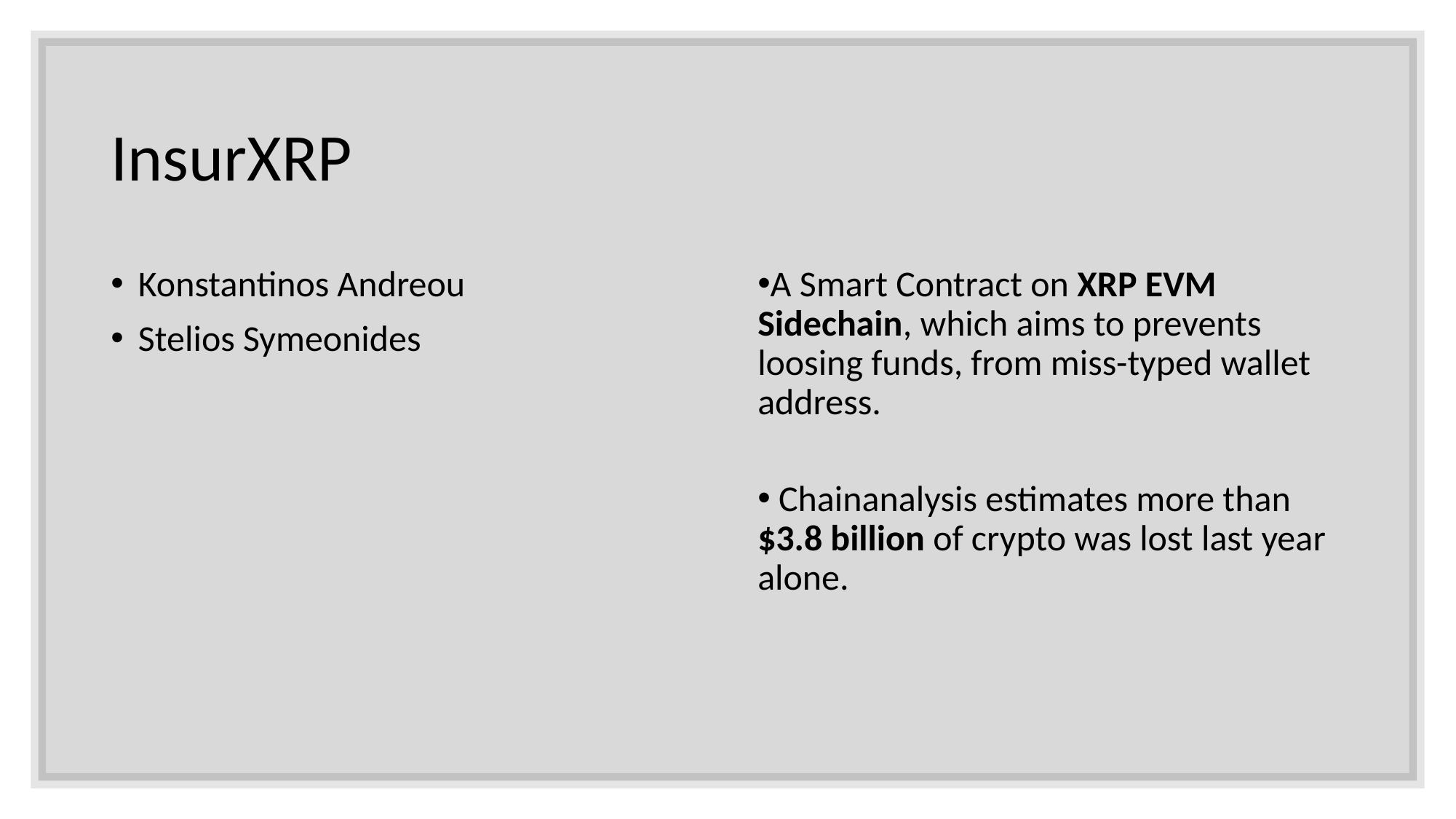

# InsurXRP
Konstantinos Andreou
Stelios Symeonides
A Smart Contract on XRP EVM Sidechain, which aims to prevents loosing funds, from miss-typed wallet address.

 Chainanalysis estimates more than $3.8 billion of crypto was lost last year alone.